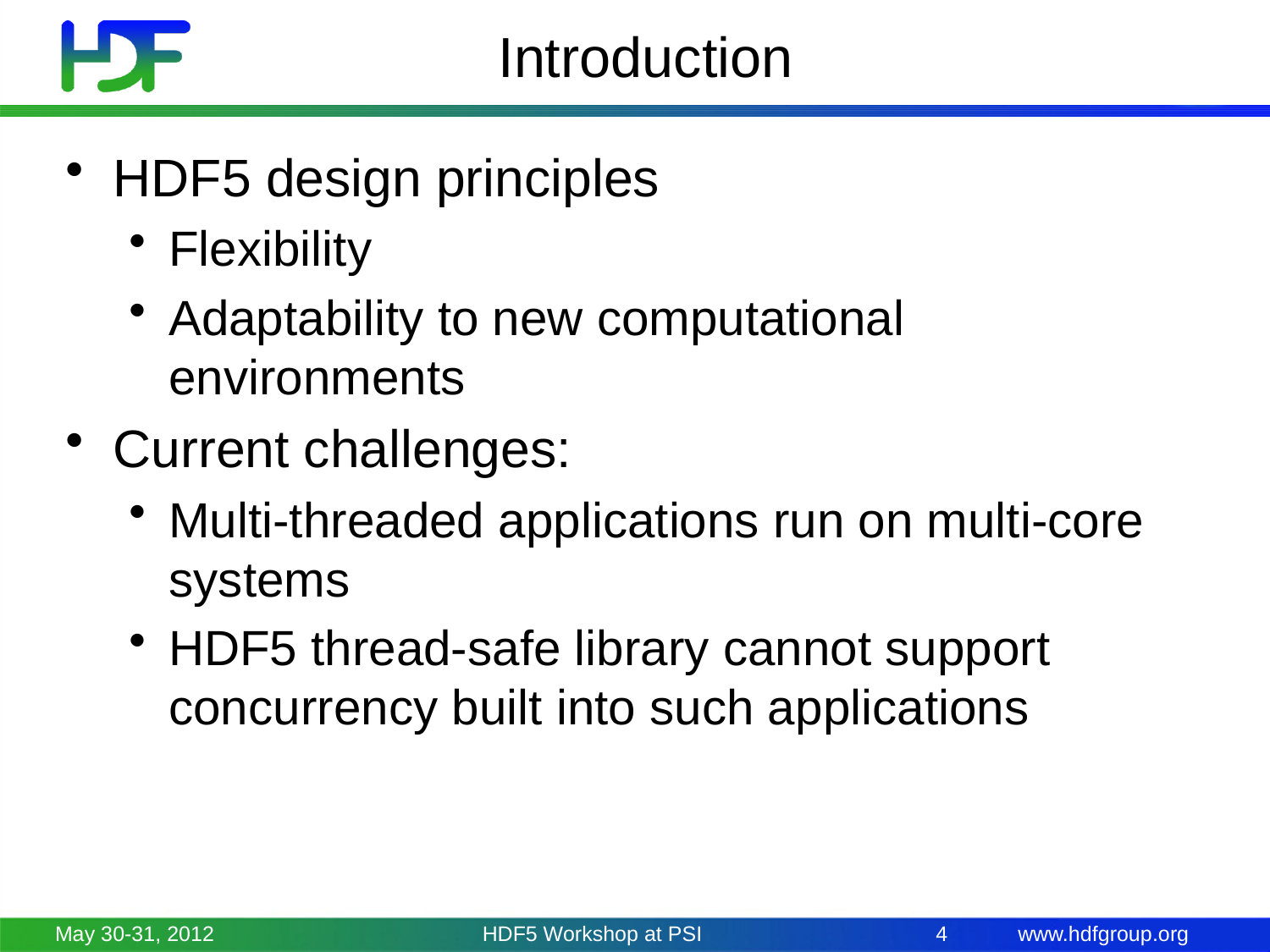

# Introduction
HDF5 design principles
Flexibility
Adaptability to new computational environments
Current challenges:
Multi-threaded applications run on multi-core systems
HDF5 thread-safe library cannot support concurrency built into such applications
May 30-31, 2012
HDF5 Workshop at PSI
4